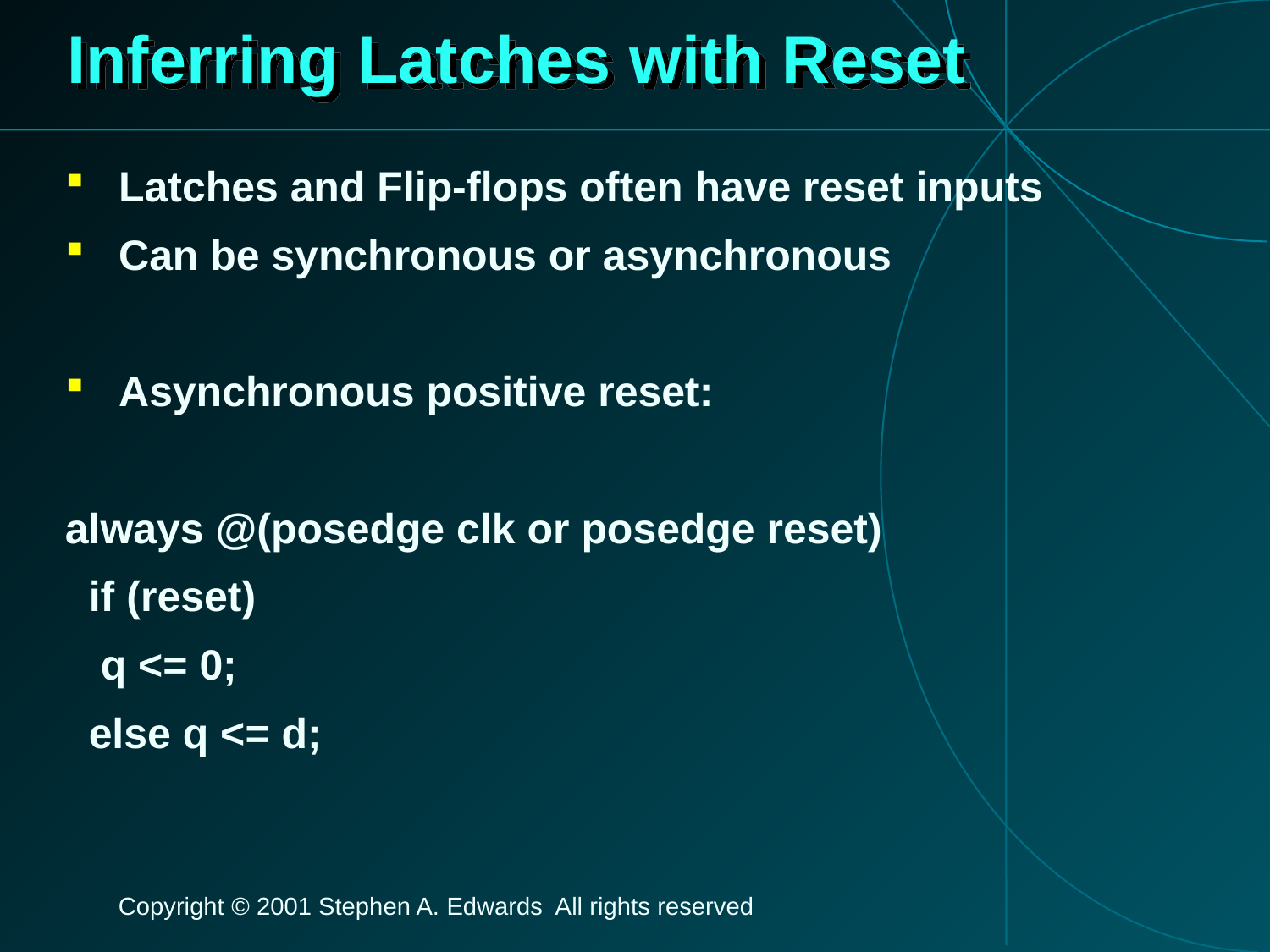

# Inferring Latches with Reset
Latches and Flip-flops often have reset inputs
Can be synchronous or asynchronous

Asynchronous positive reset:

always @(posedge clk or posedge reset)
  if (reset)
   q <= 0;
  else q <= d;